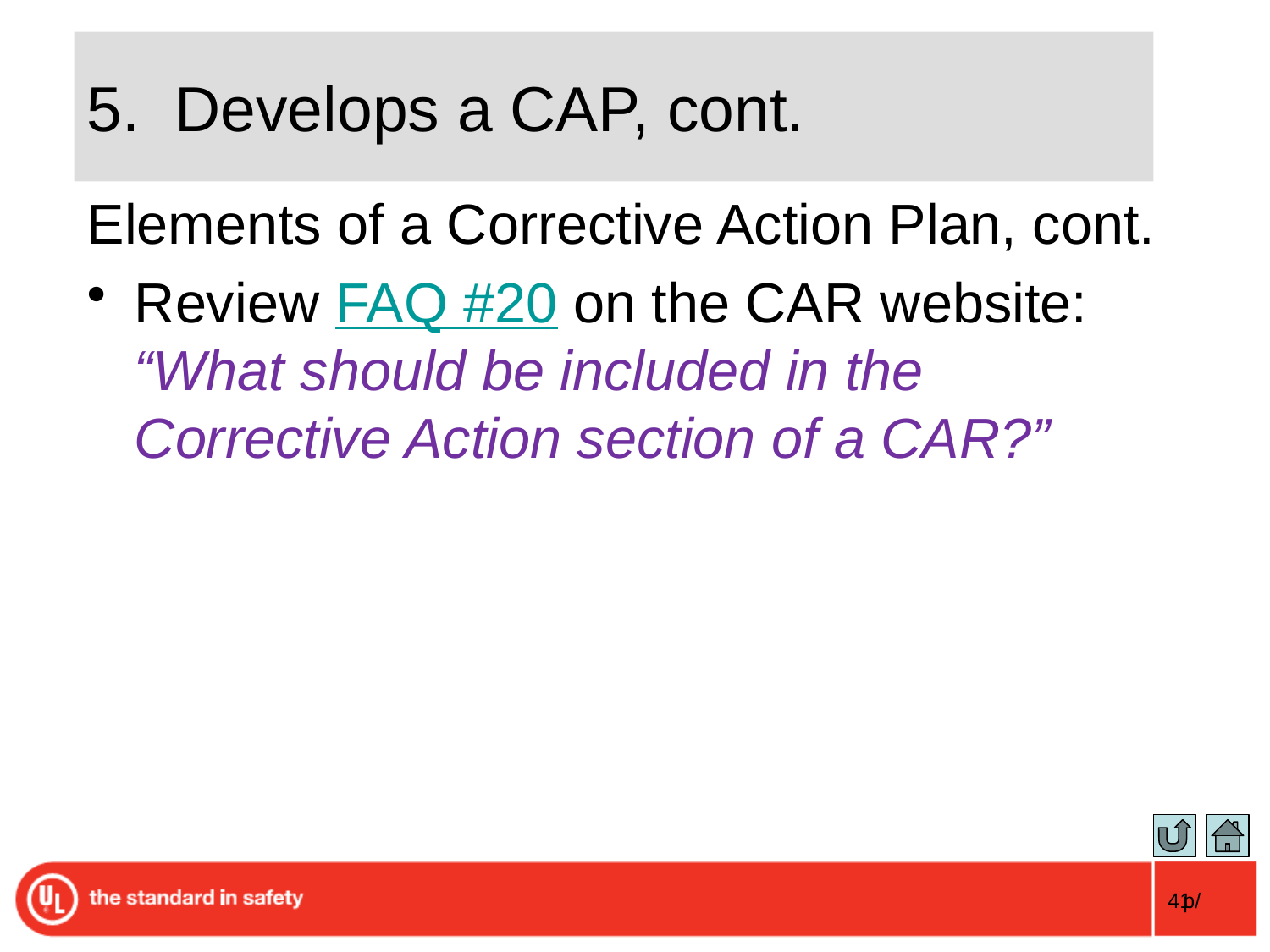

# 5.  Develops a CAP, cont.
Elements of a Corrective Action Plan, cont.
Review FAQ #20 on the CAR website:  “What should be included in the Corrective Action section of a CAR?”